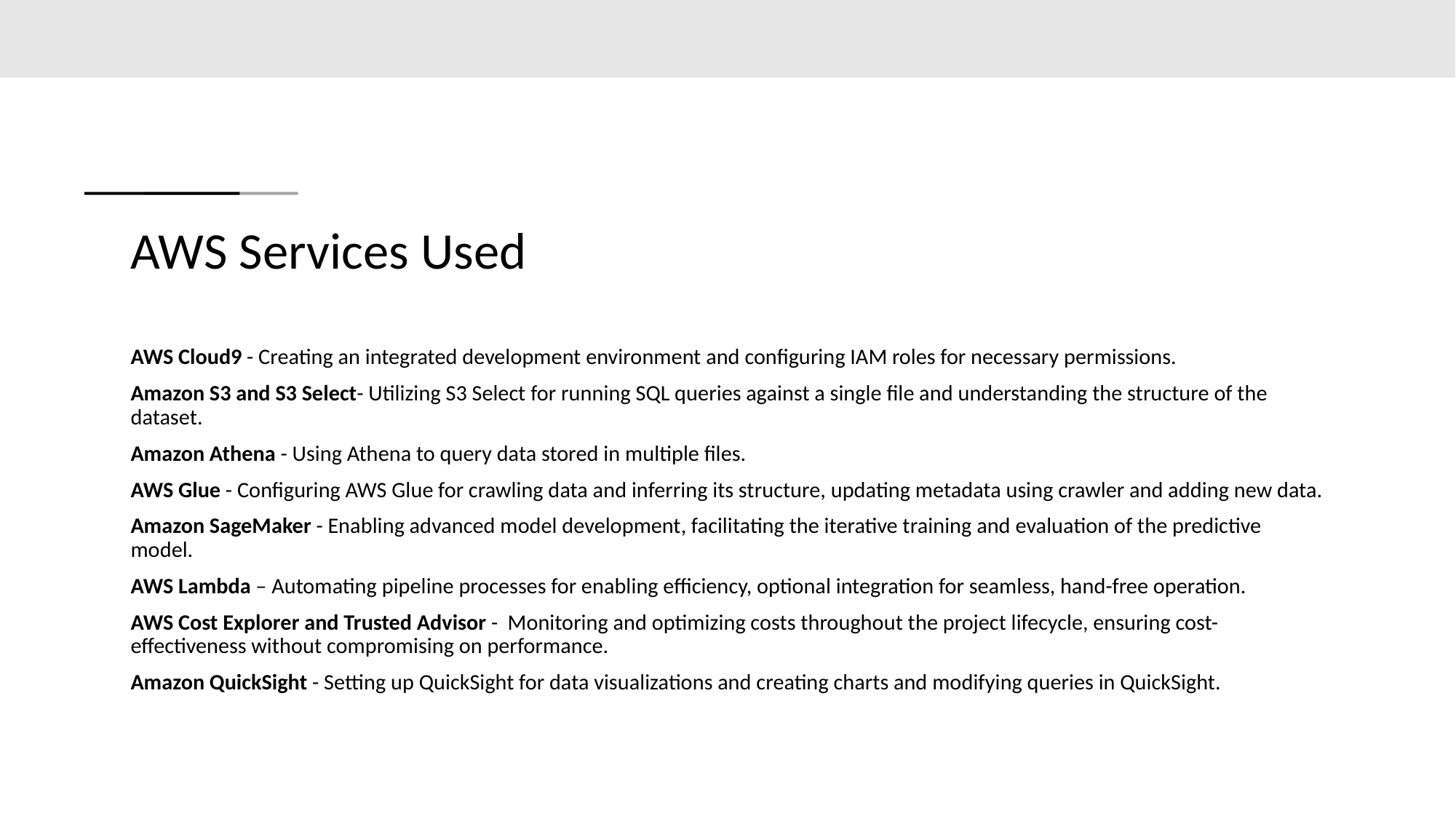

# AWS Services Used
AWS Cloud9 - Creating an integrated development environment and configuring IAM roles for necessary permissions.
Amazon S3 and S3 Select- Utilizing S3 Select for running SQL queries against a single file and understanding the structure of the dataset.
Amazon Athena - Using Athena to query data stored in multiple files.
AWS Glue - Configuring AWS Glue for crawling data and inferring its structure, updating metadata using crawler and adding new data.
Amazon SageMaker - Enabling advanced model development, facilitating the iterative training and evaluation of the predictive model.
AWS Lambda – Automating pipeline processes for enabling efficiency, optional integration for seamless, hand-free operation.
AWS Cost Explorer and Trusted Advisor -  Monitoring and optimizing costs throughout the project lifecycle, ensuring cost-effectiveness without compromising on performance.
Amazon QuickSight - Setting up QuickSight for data visualizations and creating charts and modifying queries in QuickSight.